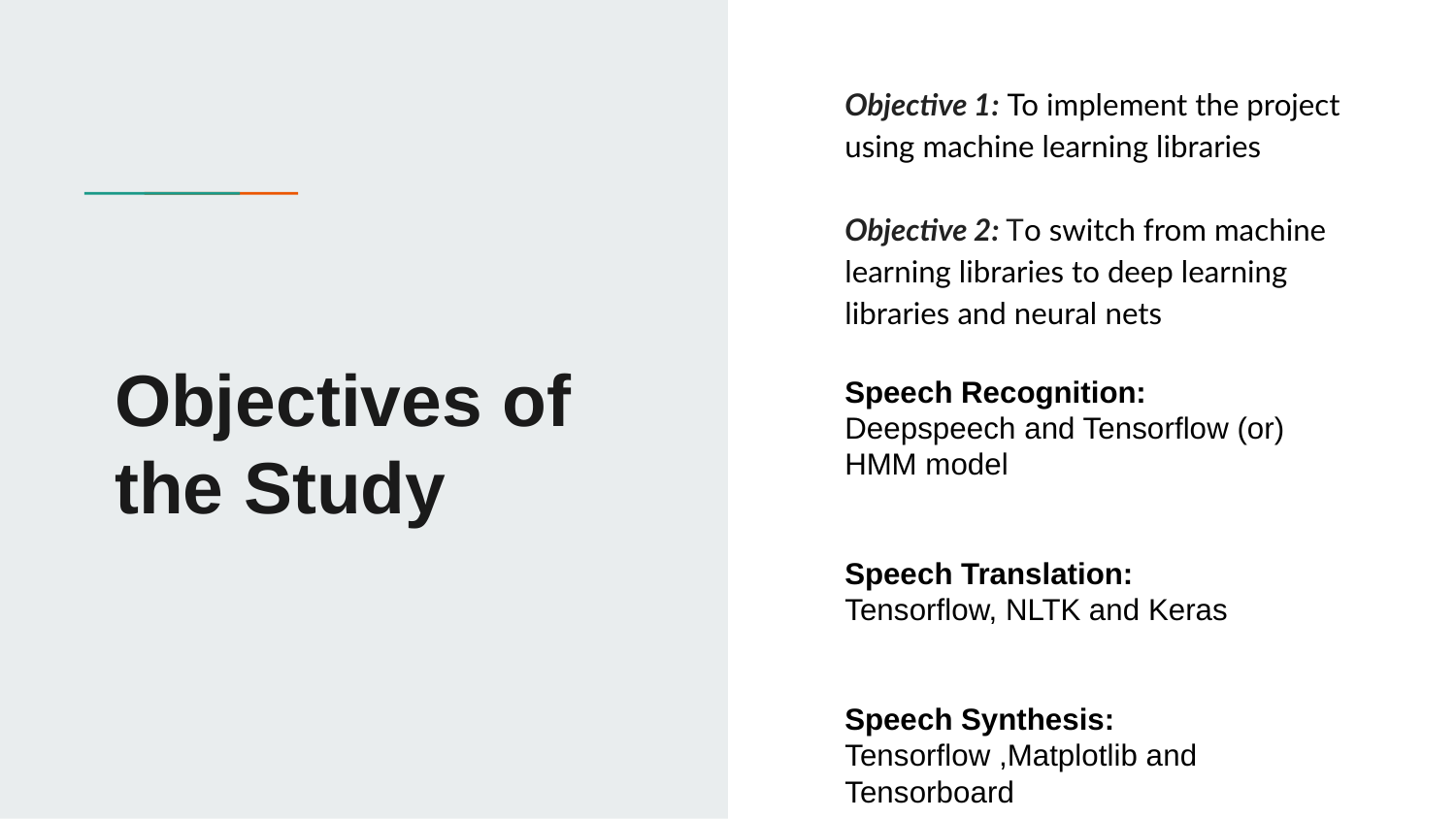

Objective 1: To implement the project using machine learning libraries

Objective 2: To switch from machine learning libraries to deep learning libraries and neural nets

Speech Recognition:
Deepspeech and Tensorflow (or) HMM model

Speech Translation:
Tensorflow, NLTK and Keras

Speech Synthesis:
Tensorflow ,Matplotlib and Tensorboard

# Objectives of the Study